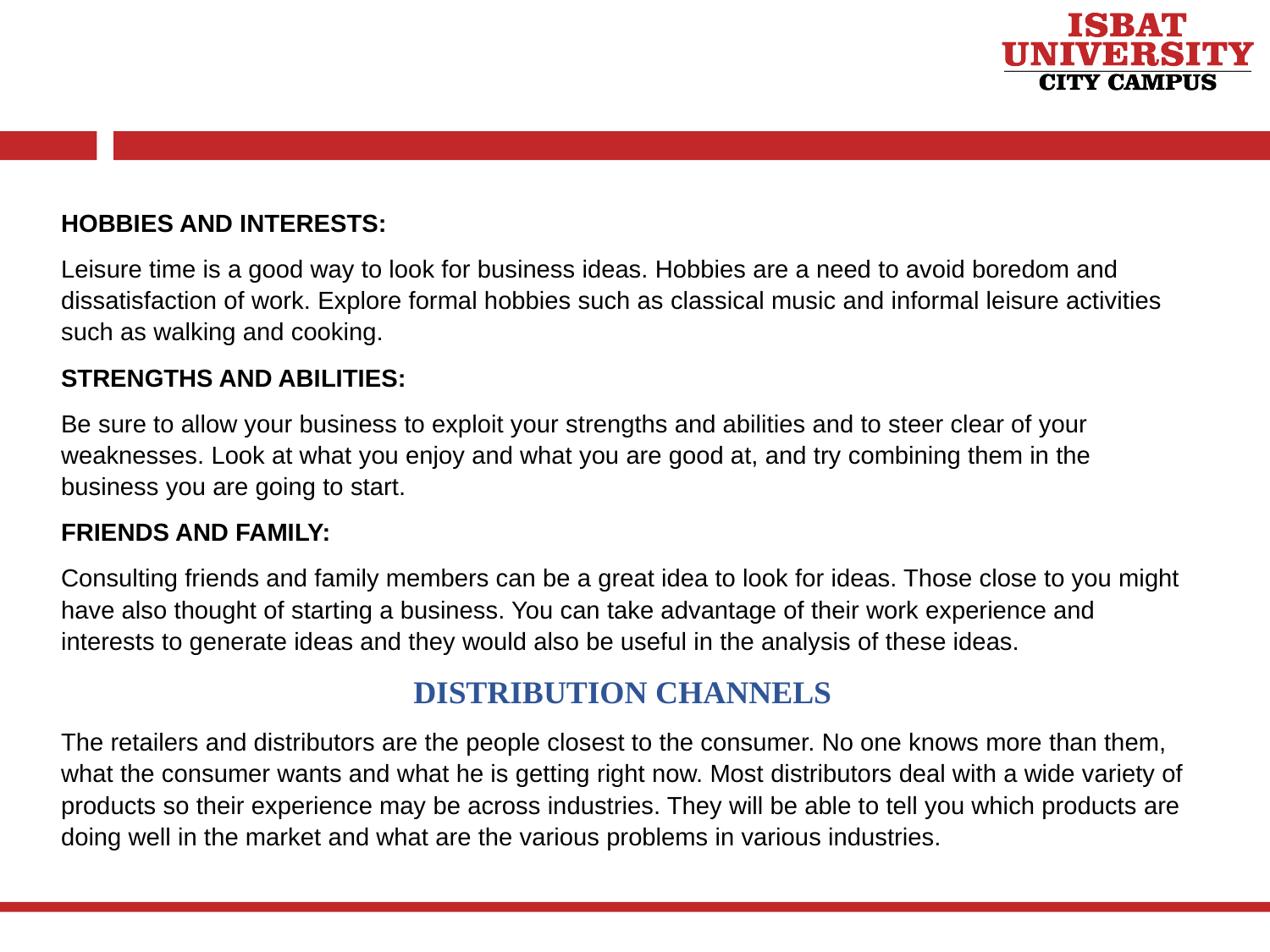

HOBBIES AND INTERESTS:
Leisure time is a good way to look for business ideas. Hobbies are a need to avoid boredom and dissatisfaction of work. Explore formal hobbies such as classical music and informal leisure activities such as walking and cooking.
STRENGTHS AND ABILITIES:
Be sure to allow your business to exploit your strengths and abilities and to steer clear of your weaknesses. Look at what you enjoy and what you are good at, and try combining them in the business you are going to start.
FRIENDS AND FAMILY:
Consulting friends and family members can be a great idea to look for ideas. Those close to you might have also thought of starting a business. You can take advantage of their work experience and interests to generate ideas and they would also be useful in the analysis of these ideas.
DISTRIBUTION CHANNELS
The retailers and distributors are the people closest to the consumer. No one knows more than them, what the consumer wants and what he is getting right now. Most distributors deal with a wide variety of products so their experience may be across industries. They will be able to tell you which products are doing well in the market and what are the various problems in various industries.